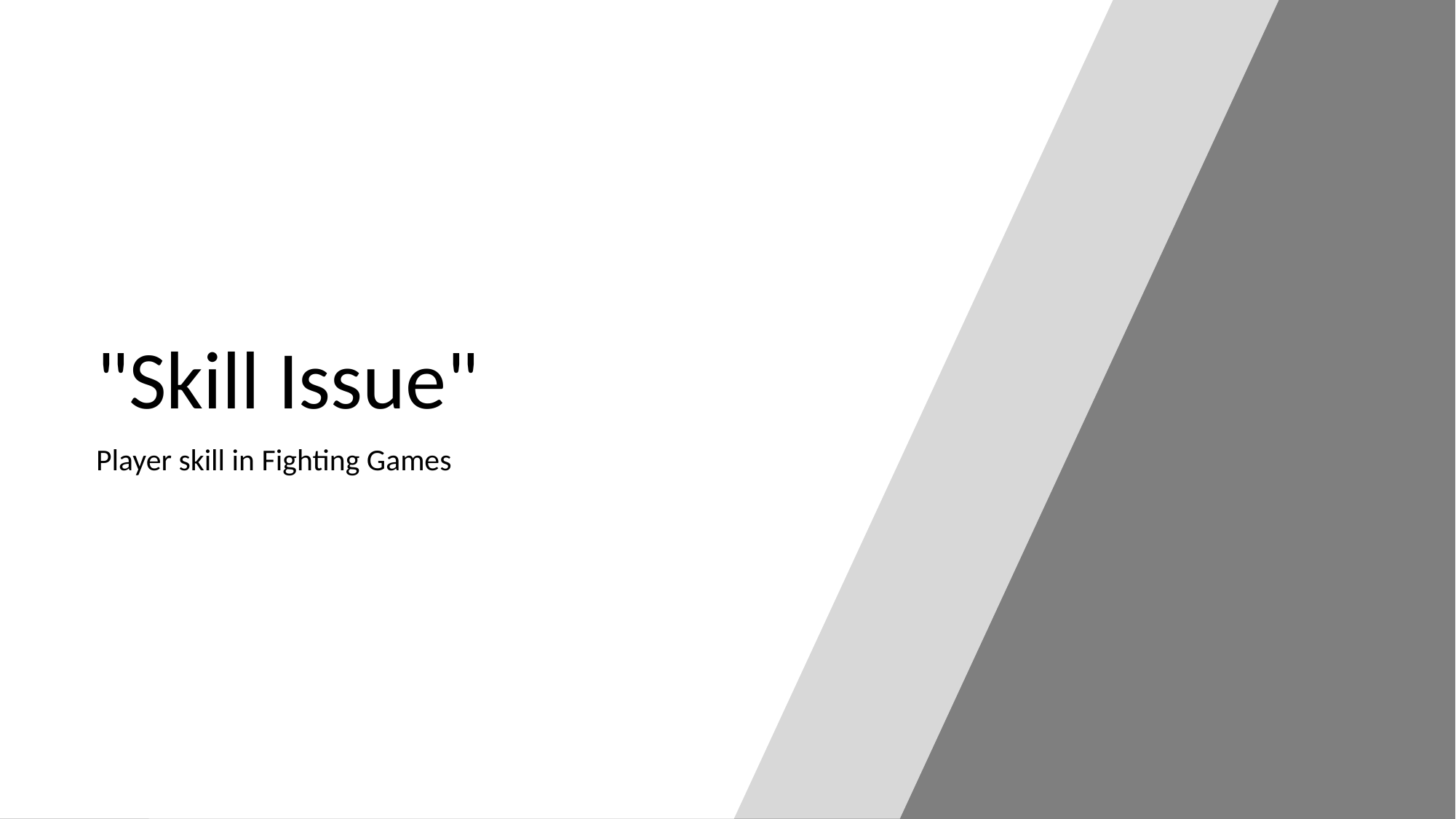

# "Skill Issue"
Player skill in Fighting Games